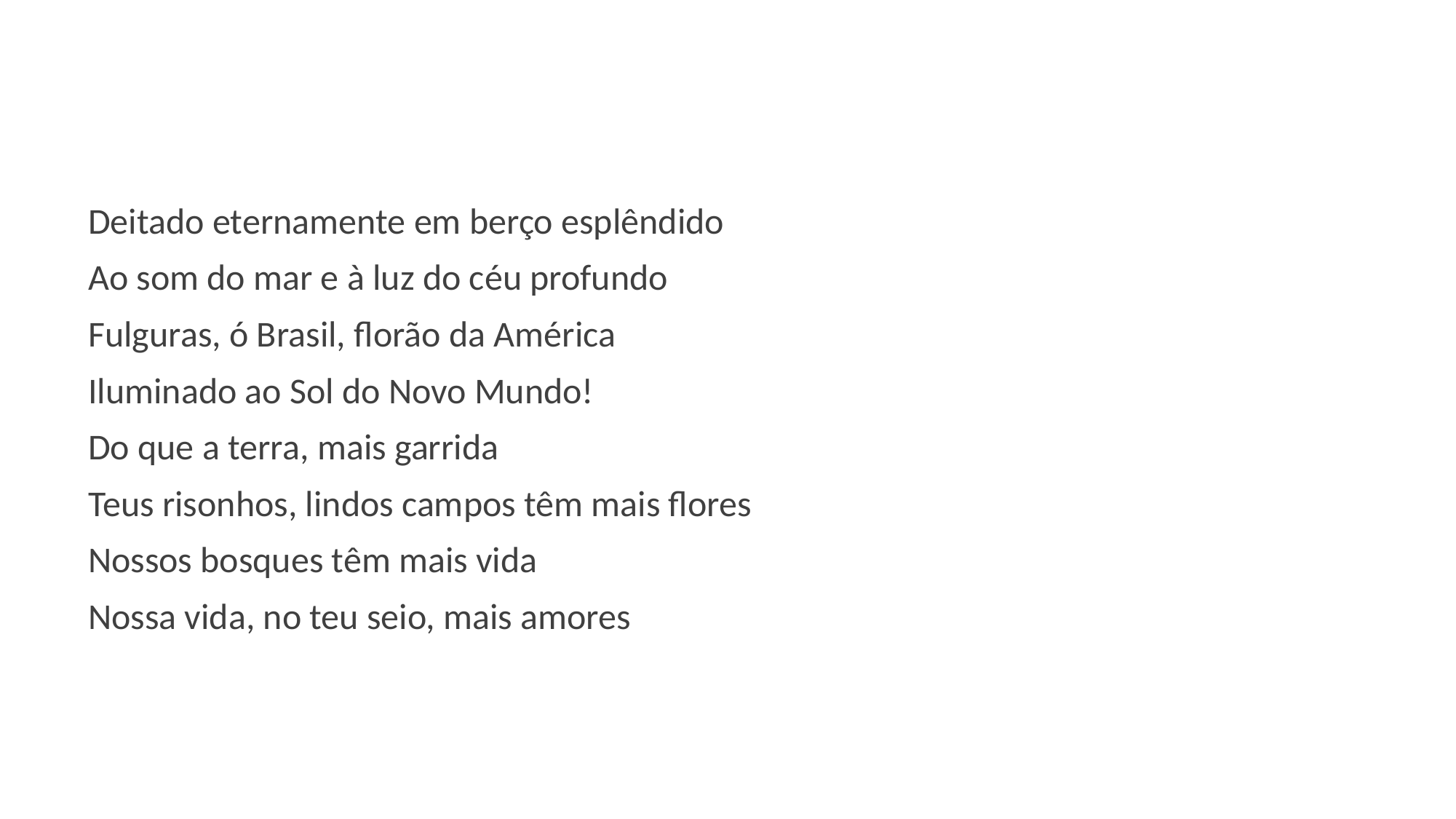

Deitado eternamente em berço esplêndido

Ao som do mar e à luz do céu profundo

Fulguras, ó Brasil, florão da América

Iluminado ao Sol do Novo Mundo!

Do que a terra, mais garrida

Teus risonhos, lindos campos têm mais flores

Nossos bosques têm mais vida

Nossa vida, no teu seio, mais amores